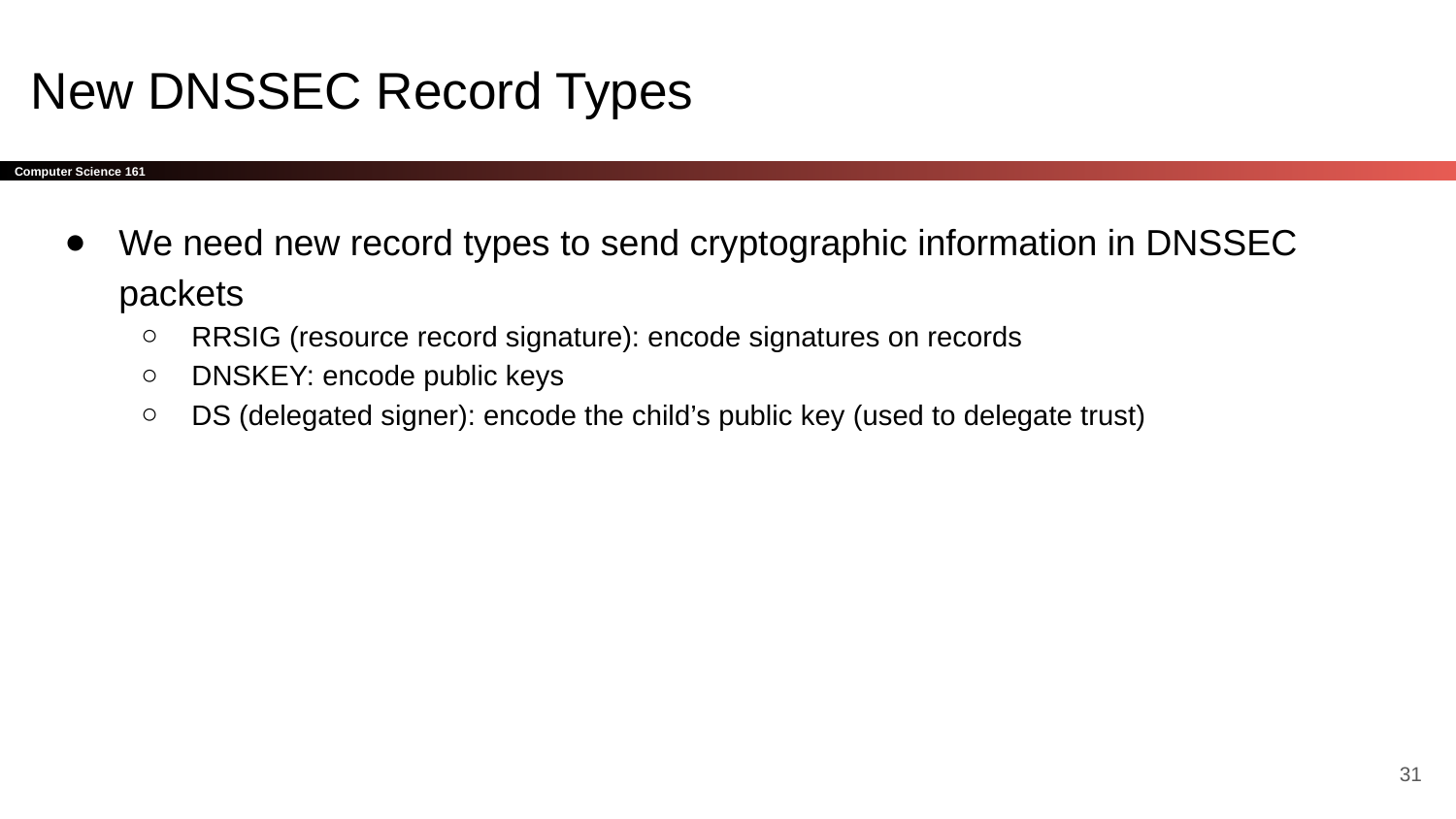

# New DNSSEC Record Types
We need new record types to send cryptographic information in DNSSEC packets
RRSIG (resource record signature): encode signatures on records
DNSKEY: encode public keys
DS (delegated signer): encode the child’s public key (used to delegate trust)
31